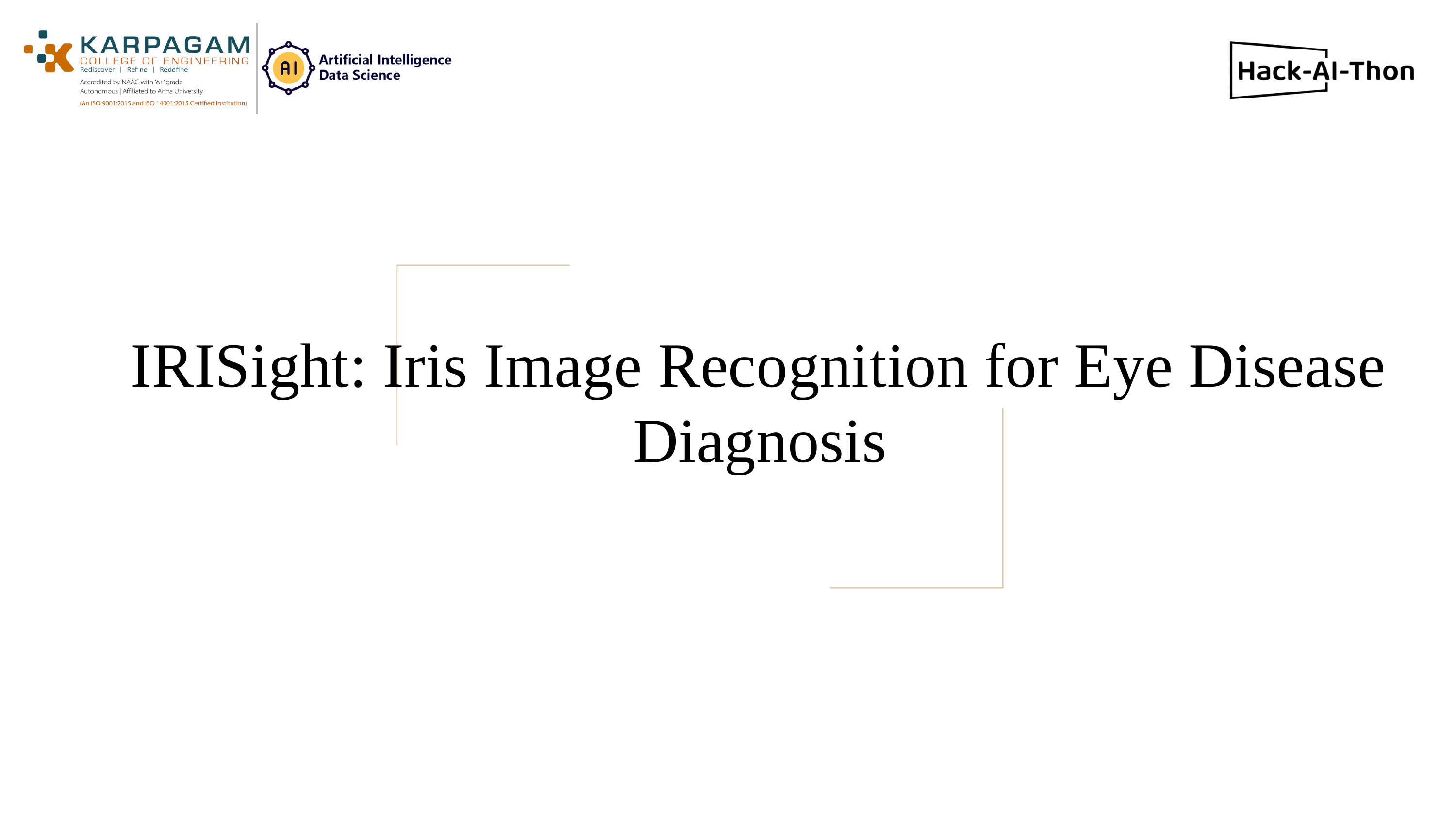

IRISight: Iris Image Recognition for Eye Disease Diagnosis